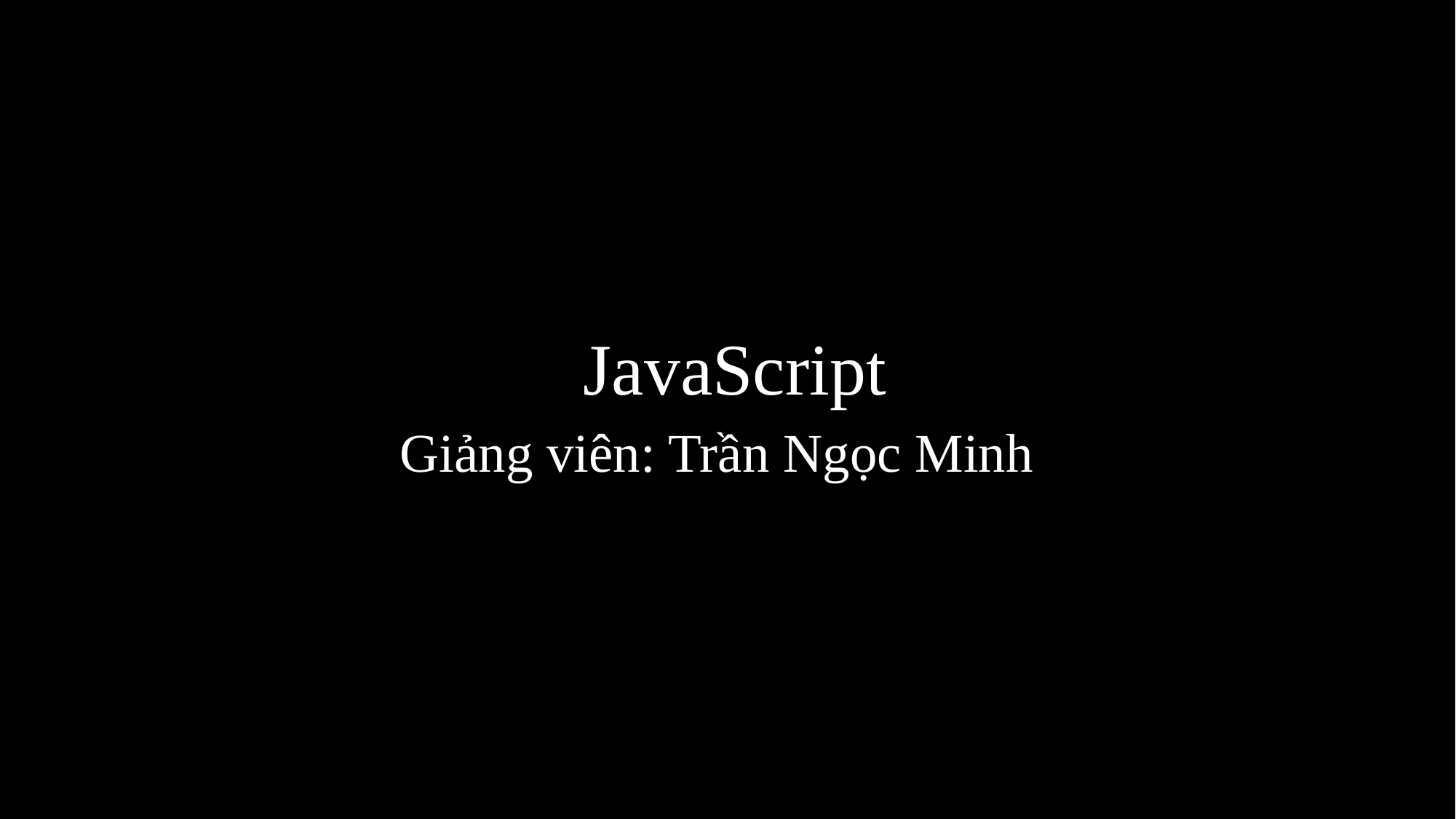

JavaScript
ttps://www.apple.com/sitemap/
Giảng viên: Trần Ngọc Minh